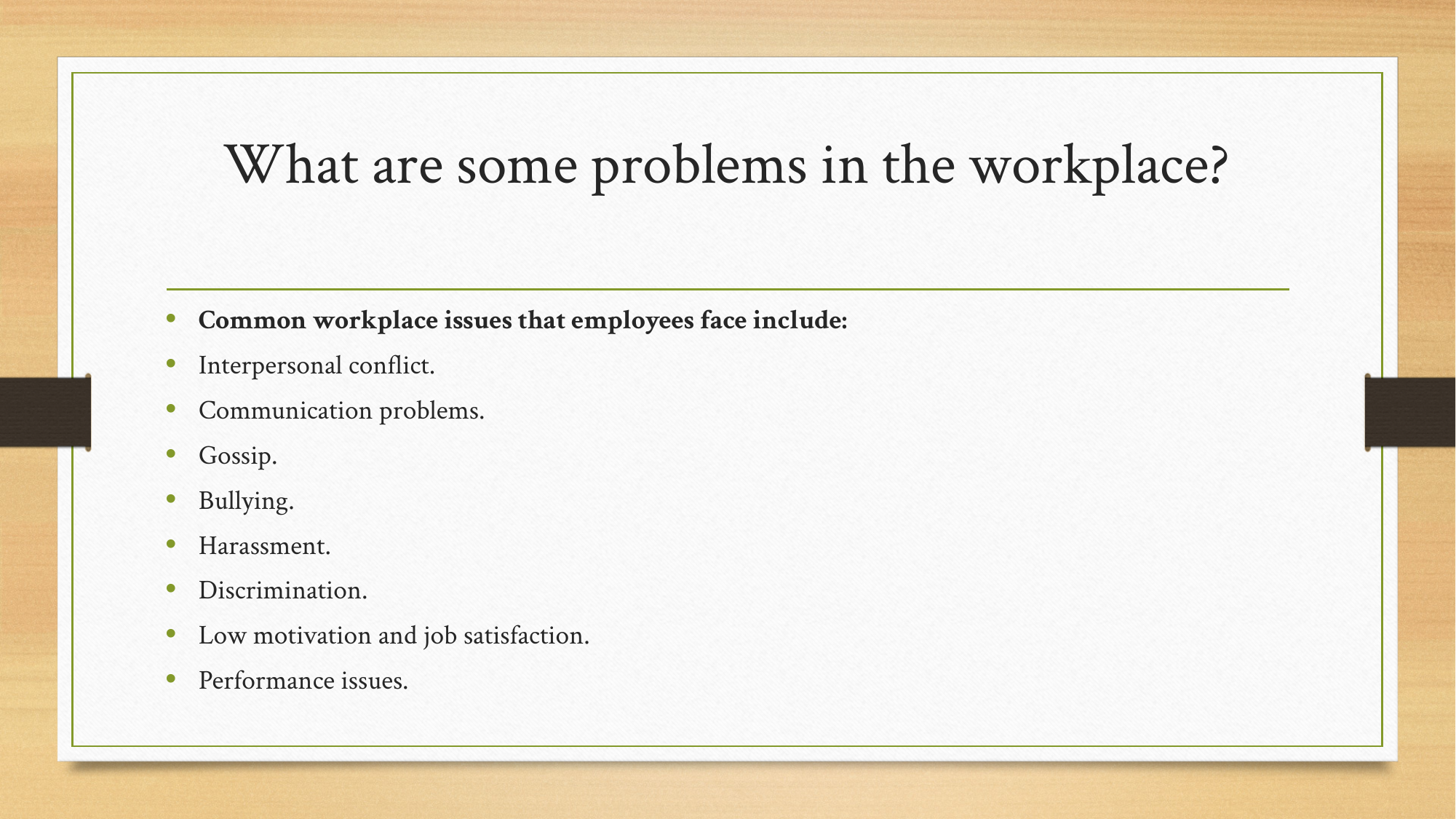

# What are some problems in the workplace?
Common workplace issues that employees face include:
Interpersonal conflict.
Communication problems.
Gossip.
Bullying.
Harassment.
Discrimination.
Low motivation and job satisfaction.
Performance issues.